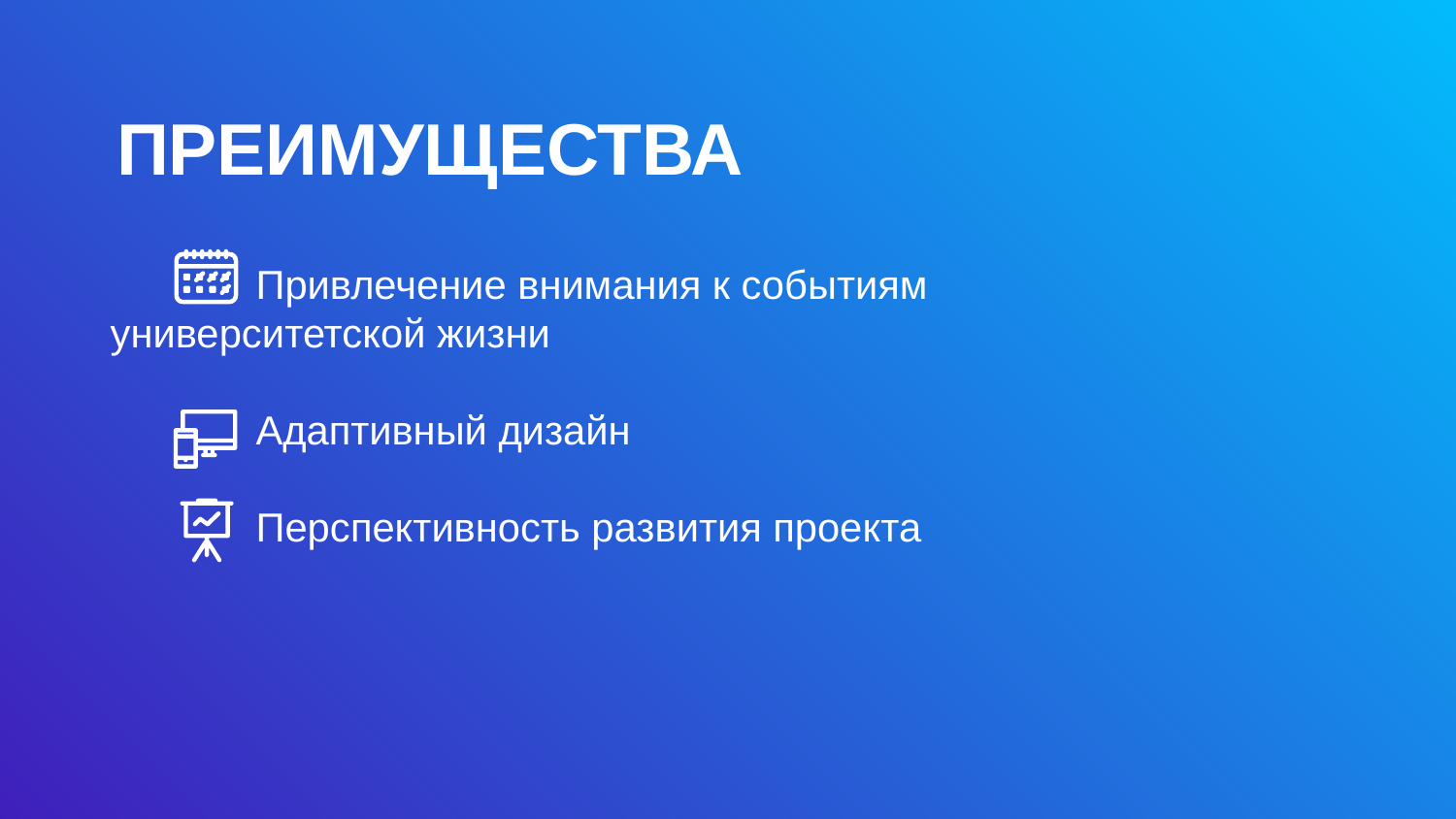

# ПРЕИМУЩЕСТВА
	Привлечение внимания к событиям 	университетской жизни

	Адаптивный дизайн

	Перспективность развития проекта